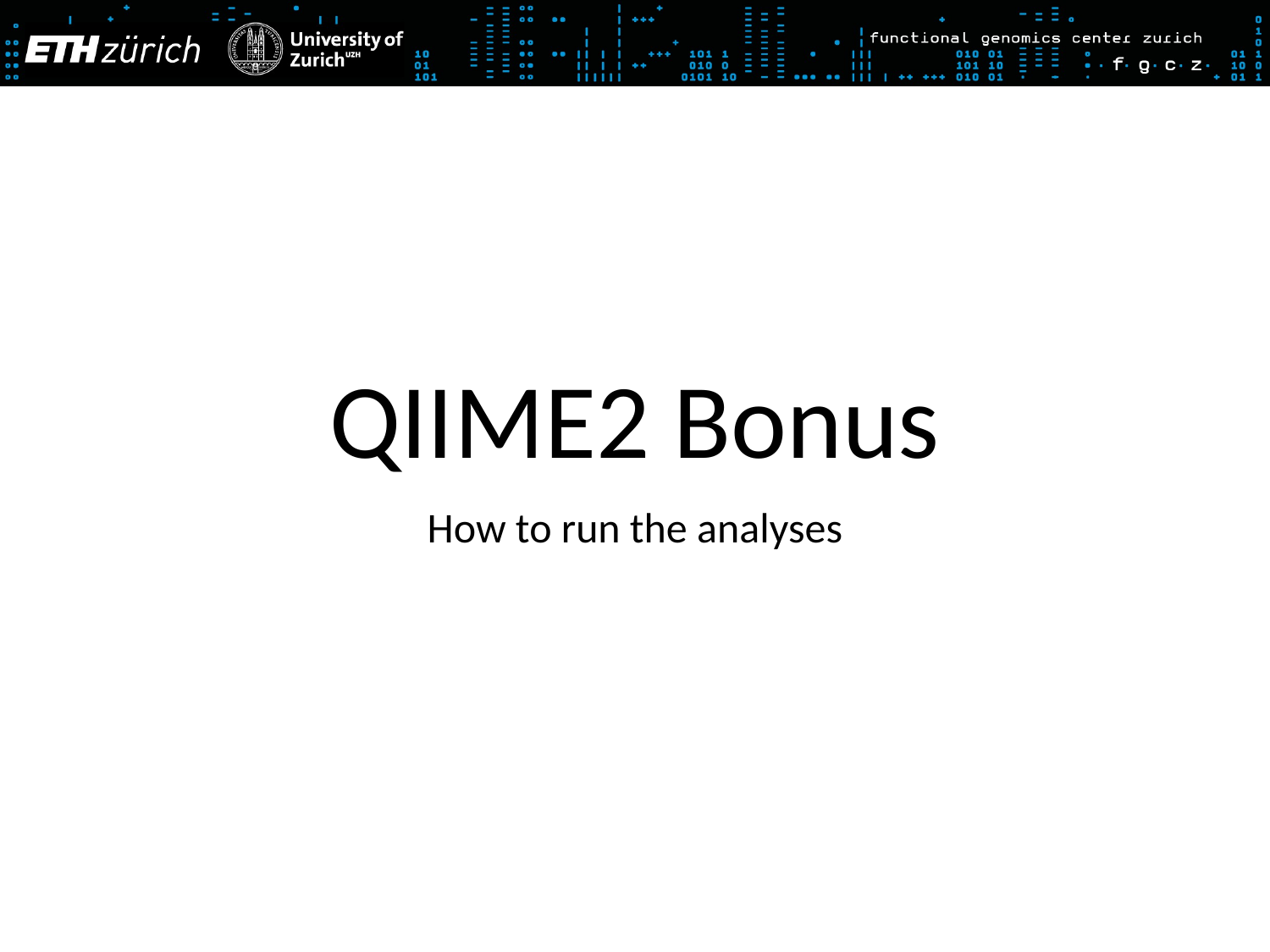

# QIIME2 Bonus
How to run the analyses